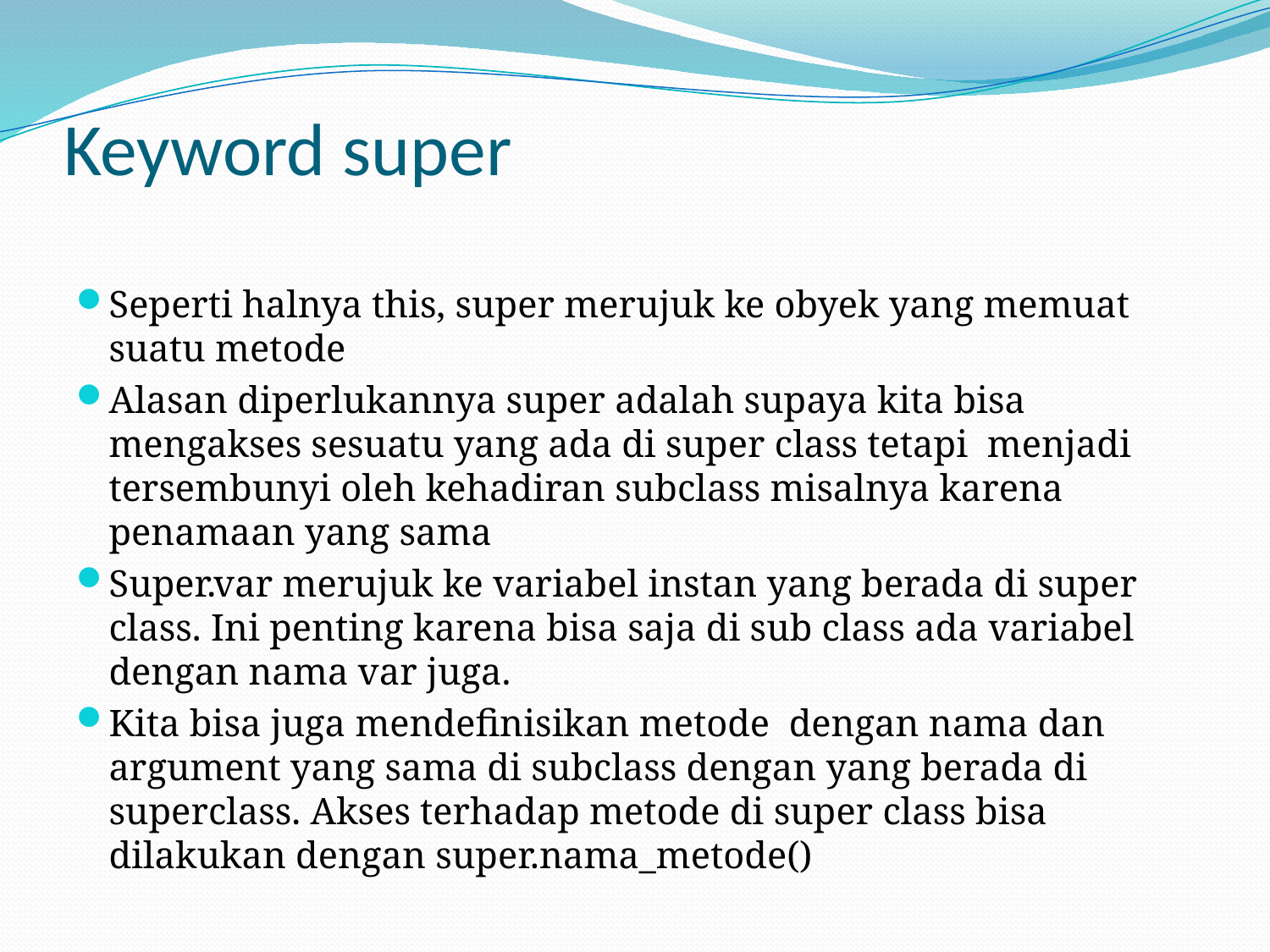

# Keyword super
Seperti halnya this, super merujuk ke obyek yang memuat suatu metode
Alasan diperlukannya super adalah supaya kita bisa mengakses sesuatu yang ada di super class tetapi  menjadi tersembunyi oleh kehadiran subclass misalnya karena penamaan yang sama
Super.var merujuk ke variabel instan yang berada di super class. Ini penting karena bisa saja di sub class ada variabel dengan nama var juga.
Kita bisa juga mendefinisikan metode  dengan nama dan argument yang sama di subclass dengan yang berada di superclass. Akses terhadap metode di super class bisa dilakukan dengan super.nama_metode()